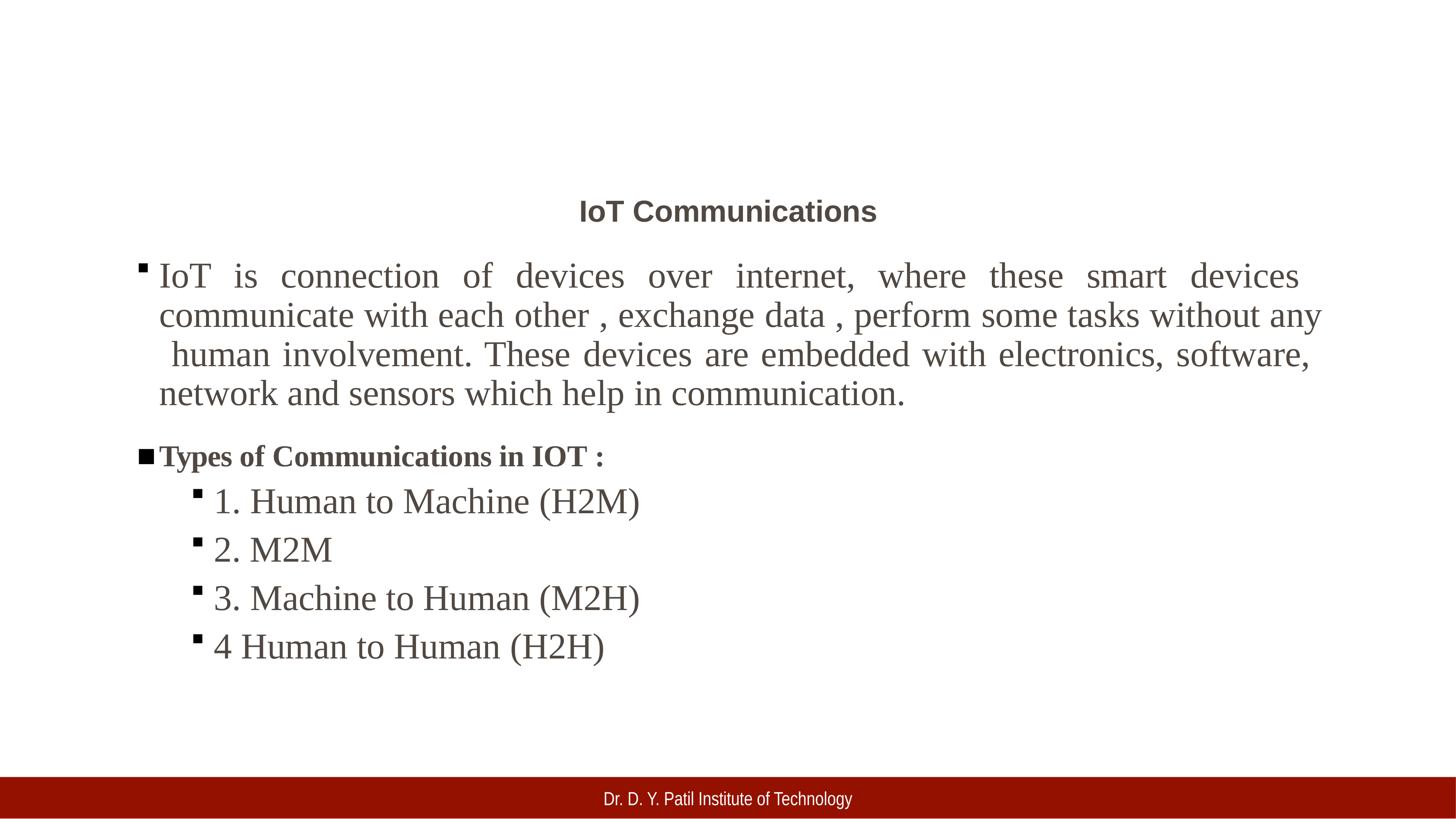

#
IoT Communications
IoT is connection of devices over internet, where these smart devices  communicate with each other , exchange data , perform some tasks without any  human involvement. These devices are embedded with electronics, software,  network and sensors which help in communication.
Types of Communications in IOT :
1. Human to Machine (H2M)
2. M2M
3. Machine to Human (M2H)
4 Human to Human (H2H)